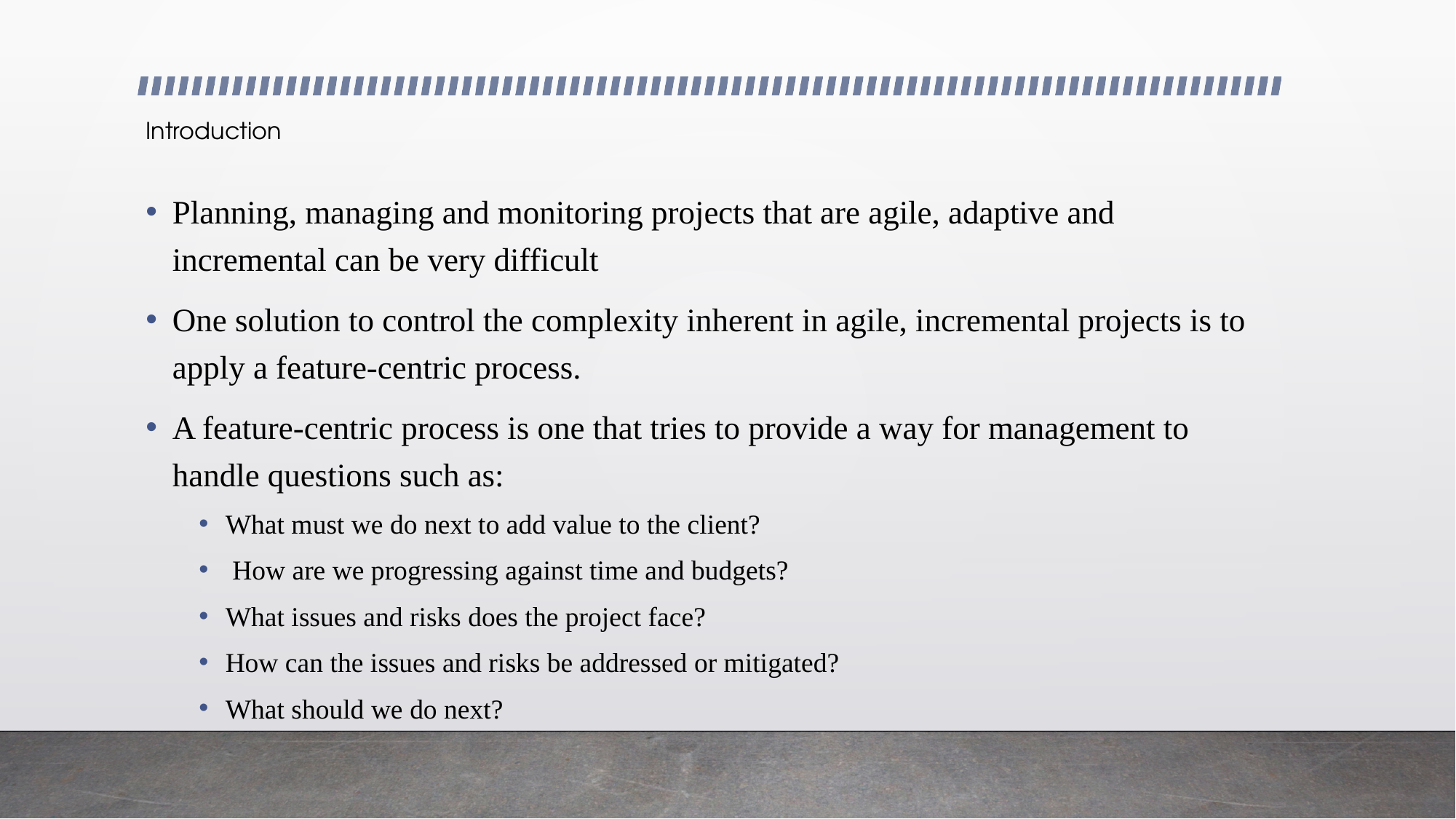

# Introduction
Planning, managing and monitoring projects that are agile, adaptive and incremental can be very difficult
One solution to control the complexity inherent in agile, incremental projects is to apply a feature-centric process.
A feature-centric process is one that tries to provide a way for management to handle questions such as:
What must we do next to add value to the client?
 How are we progressing against time and budgets?
What issues and risks does the project face?
How can the issues and risks be addressed or mitigated?
What should we do next?